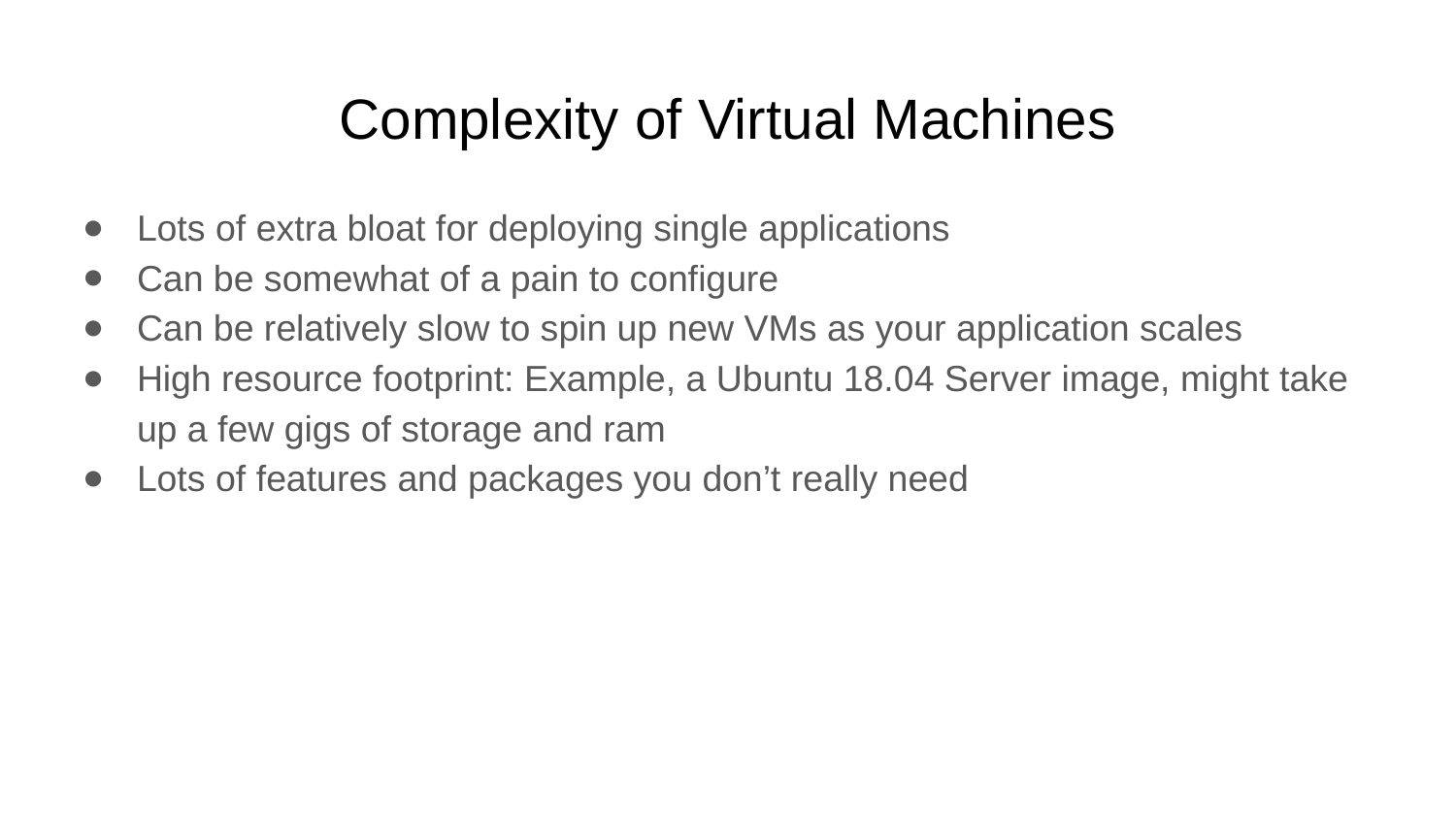

# Complexity of Virtual Machines
Lots of extra bloat for deploying single applications
Can be somewhat of a pain to configure
Can be relatively slow to spin up new VMs as your application scales
High resource footprint: Example, a Ubuntu 18.04 Server image, might take up a few gigs of storage and ram
Lots of features and packages you don’t really need